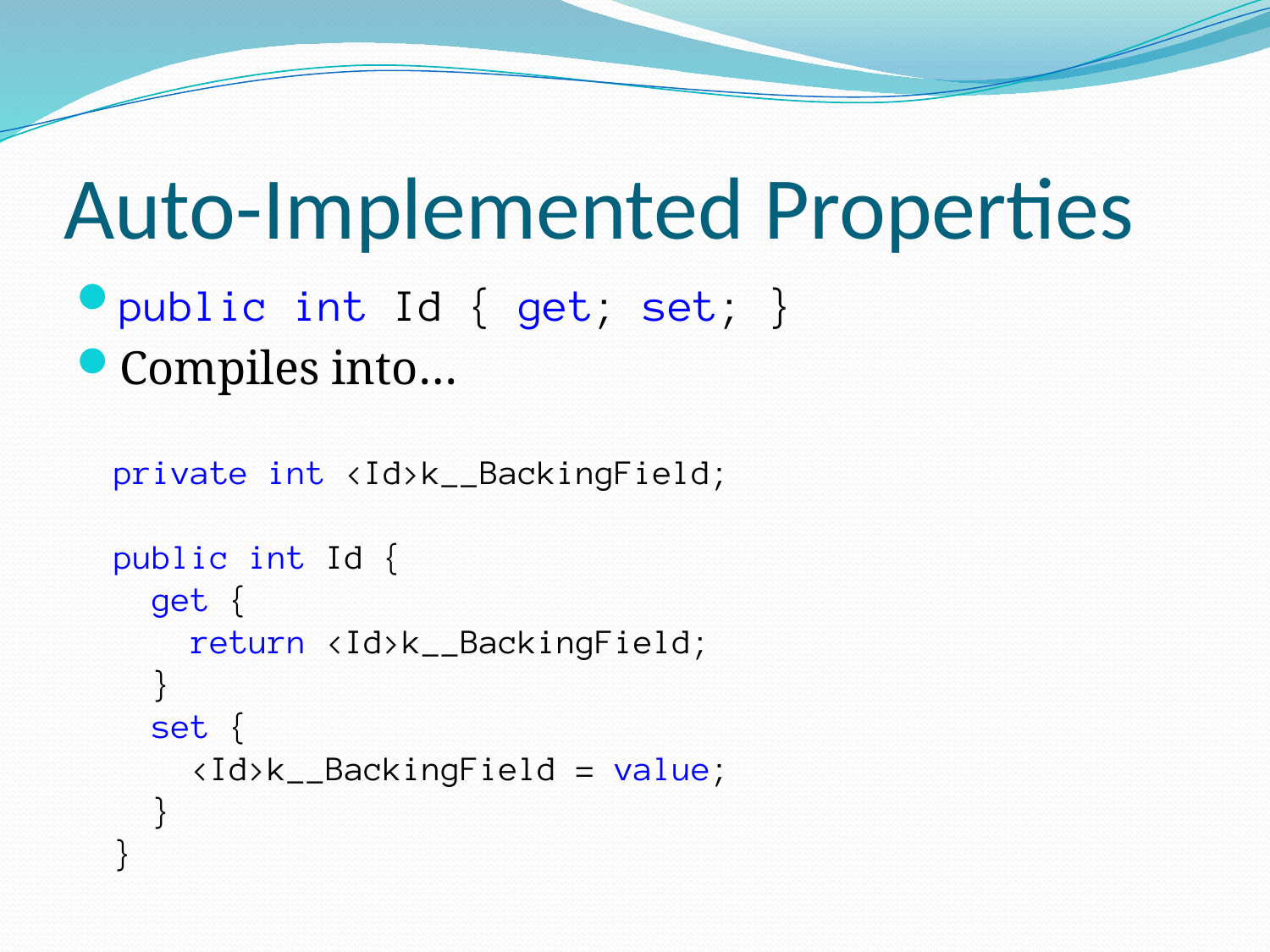

# Auto-Implemented Properties
public int Id { get; set; }
Compiles into…
private int <Id>k__BackingField;
public int Id {
  get {
    return <Id>k__BackingField;
  }
  set {
    <Id>k__BackingField = value;
  }
}